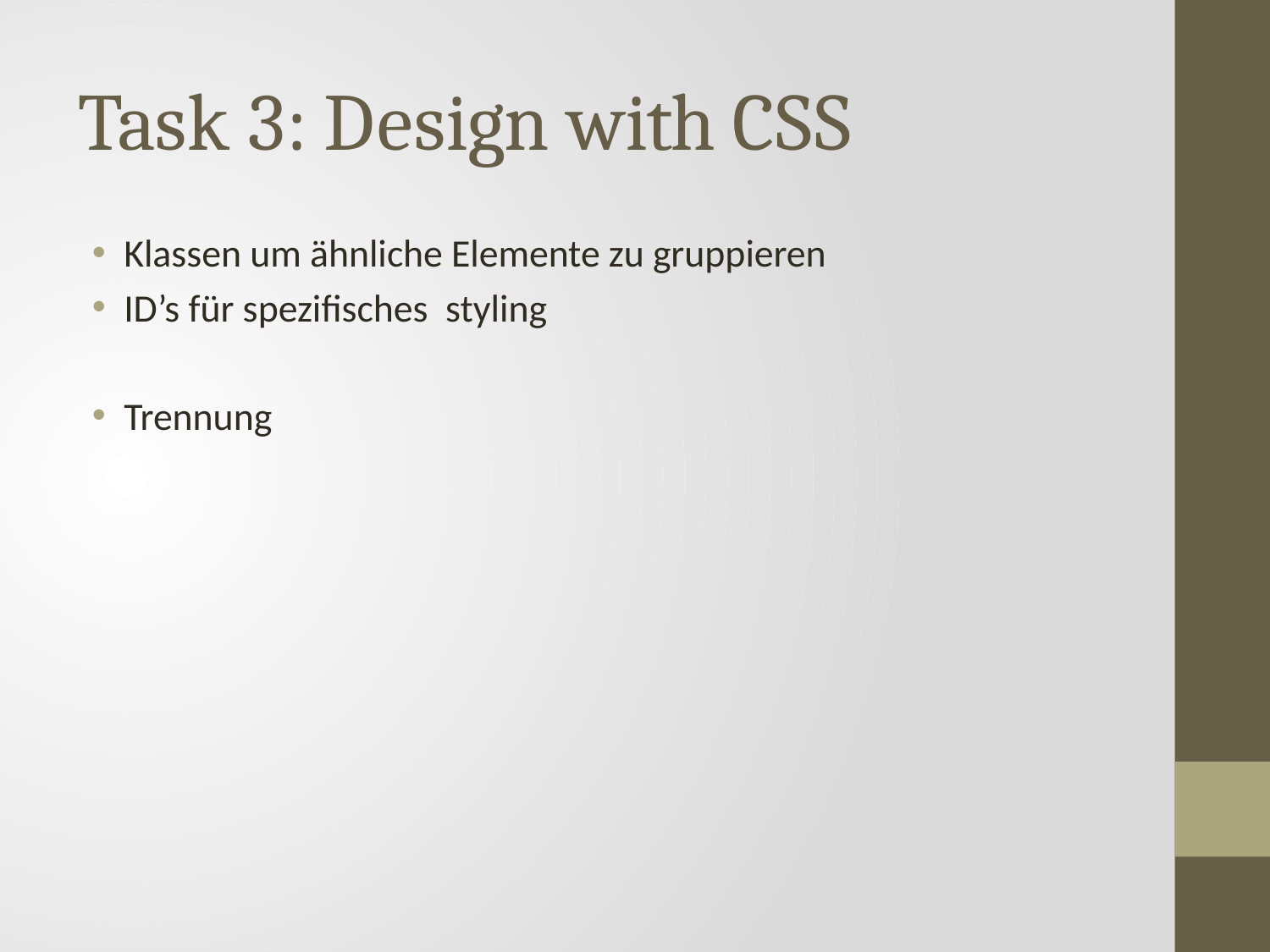

# Task 3: Design with CSS
Klassen um ähnliche Elemente zu gruppieren
ID’s für spezifisches  styling

Trennung